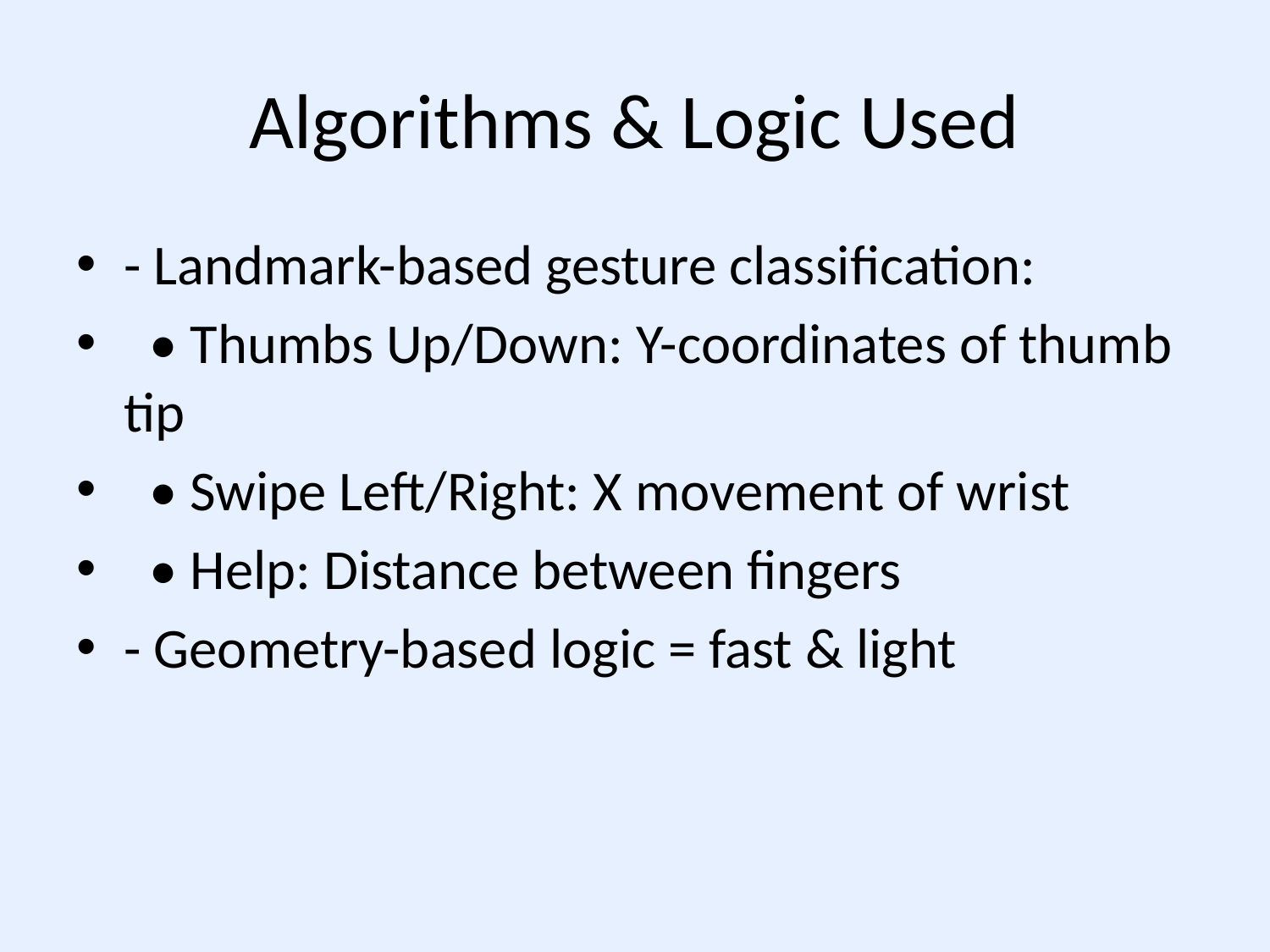

# Algorithms & Logic Used
- Landmark-based gesture classification:
  • Thumbs Up/Down: Y-coordinates of thumb tip
  • Swipe Left/Right: X movement of wrist
  • Help: Distance between fingers
- Geometry-based logic = fast & light